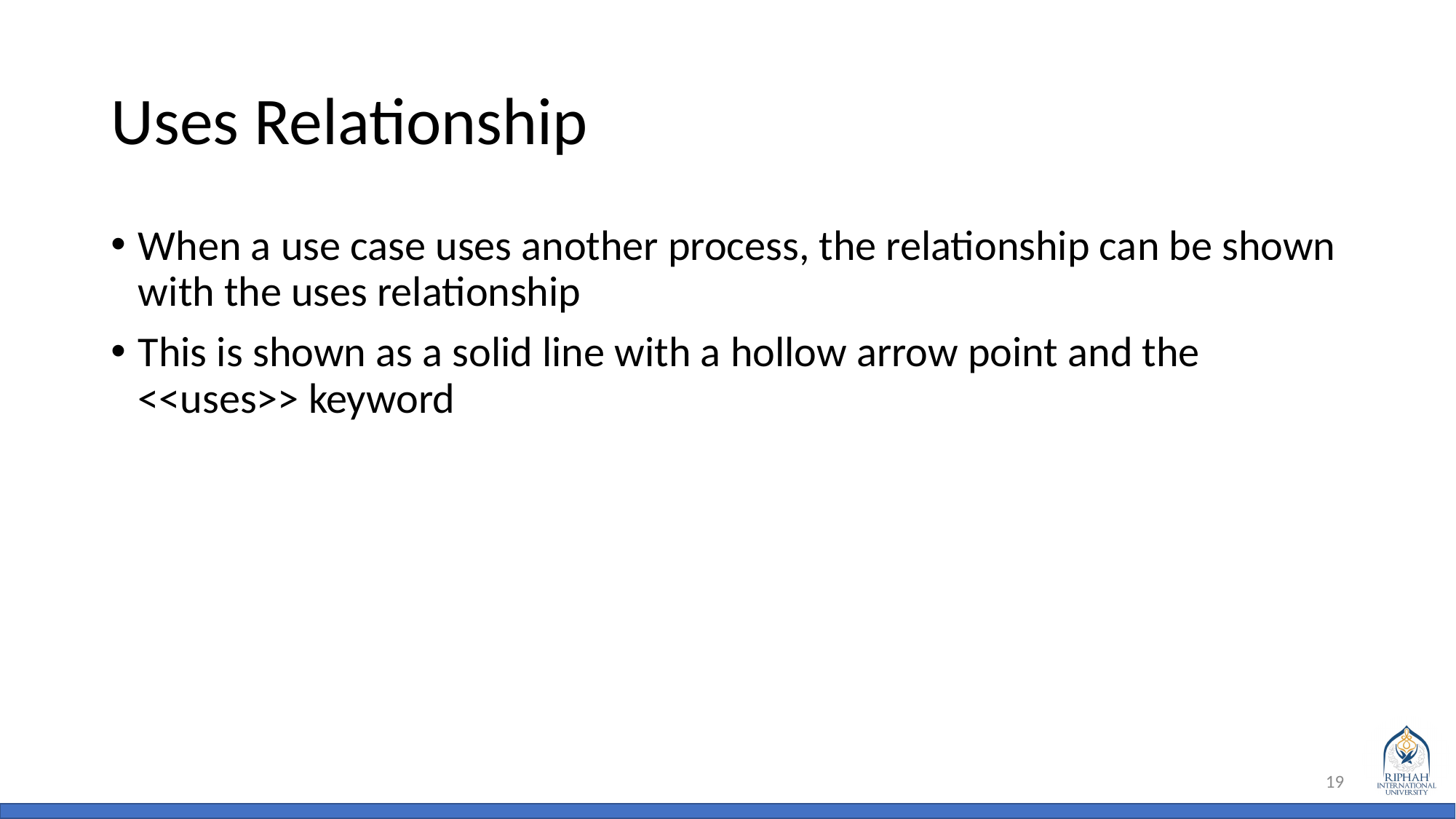

# Uses Relationship
When a use case uses another process, the relationship can be shown with the uses relationship
This is shown as a solid line with a hollow arrow point and the <<uses>> keyword
19